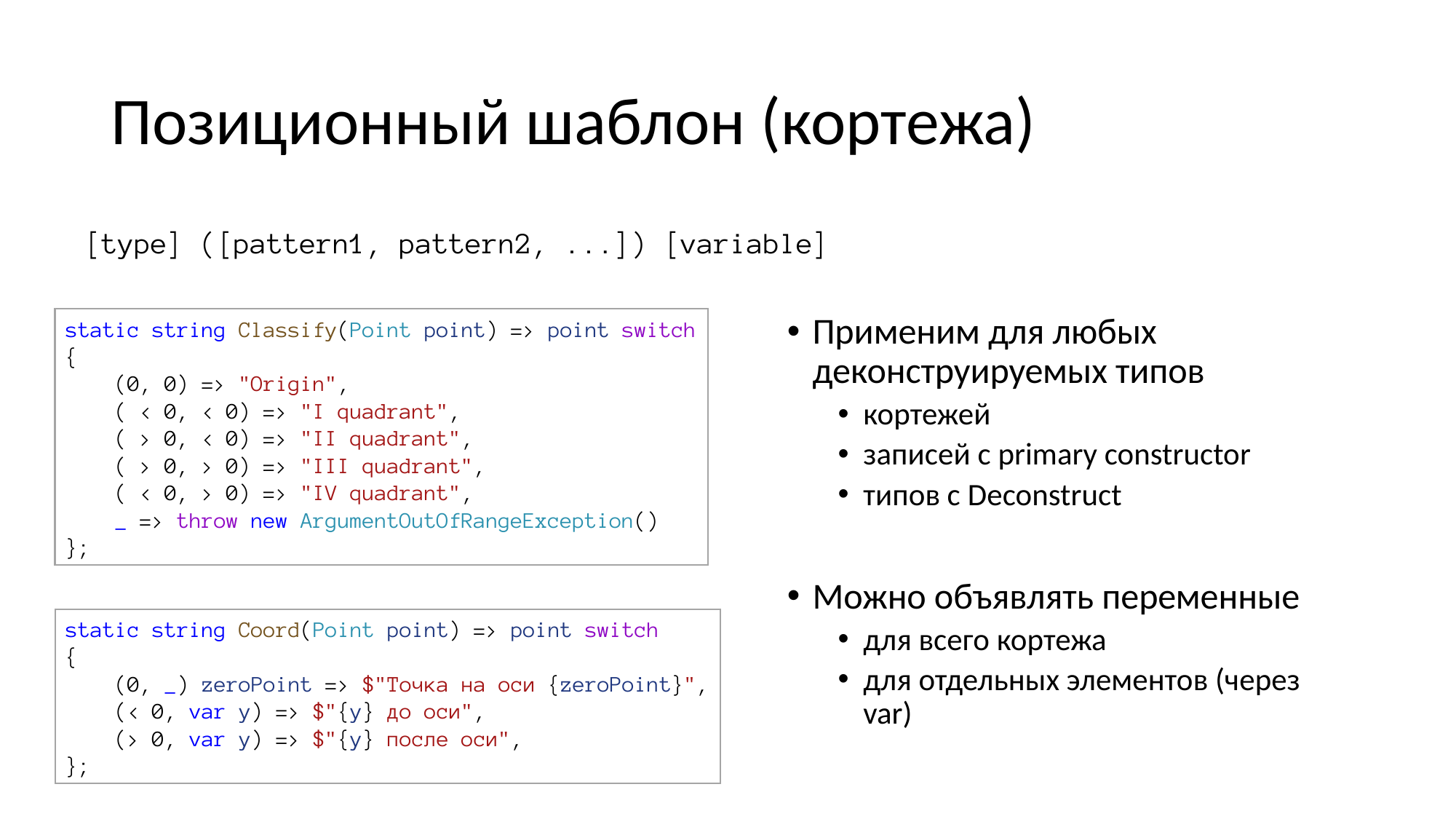

# Позиционный шаблон (кортежа)
[type] ([pattern1, pattern2, ...]) [variable]
static string Classify(Point point) => point switch
{
    (0, 0) => "Origin",
    ( < 0, < 0) => "I quadrant",
    ( > 0, < 0) => "II quadrant",
    ( > 0, > 0) => "III quadrant",
    ( < 0, > 0) => "IV quadrant",
    _ => throw new ArgumentOutOfRangeException()
};
Применим для любых деконструируемых типов
кортежей
записей с primary constructor
типов с Deconstruct

Можно объявлять переменные
для всего кортежа
для отдельных элементов (через var)

static string Coord(Point point) => point switch
{
    (0, _) zeroPoint => $"Точка на оси {zeroPoint}",
    (< 0, var y) => $"{y} до оси", 
    (> 0, var y) => $"{y} после оси",
};